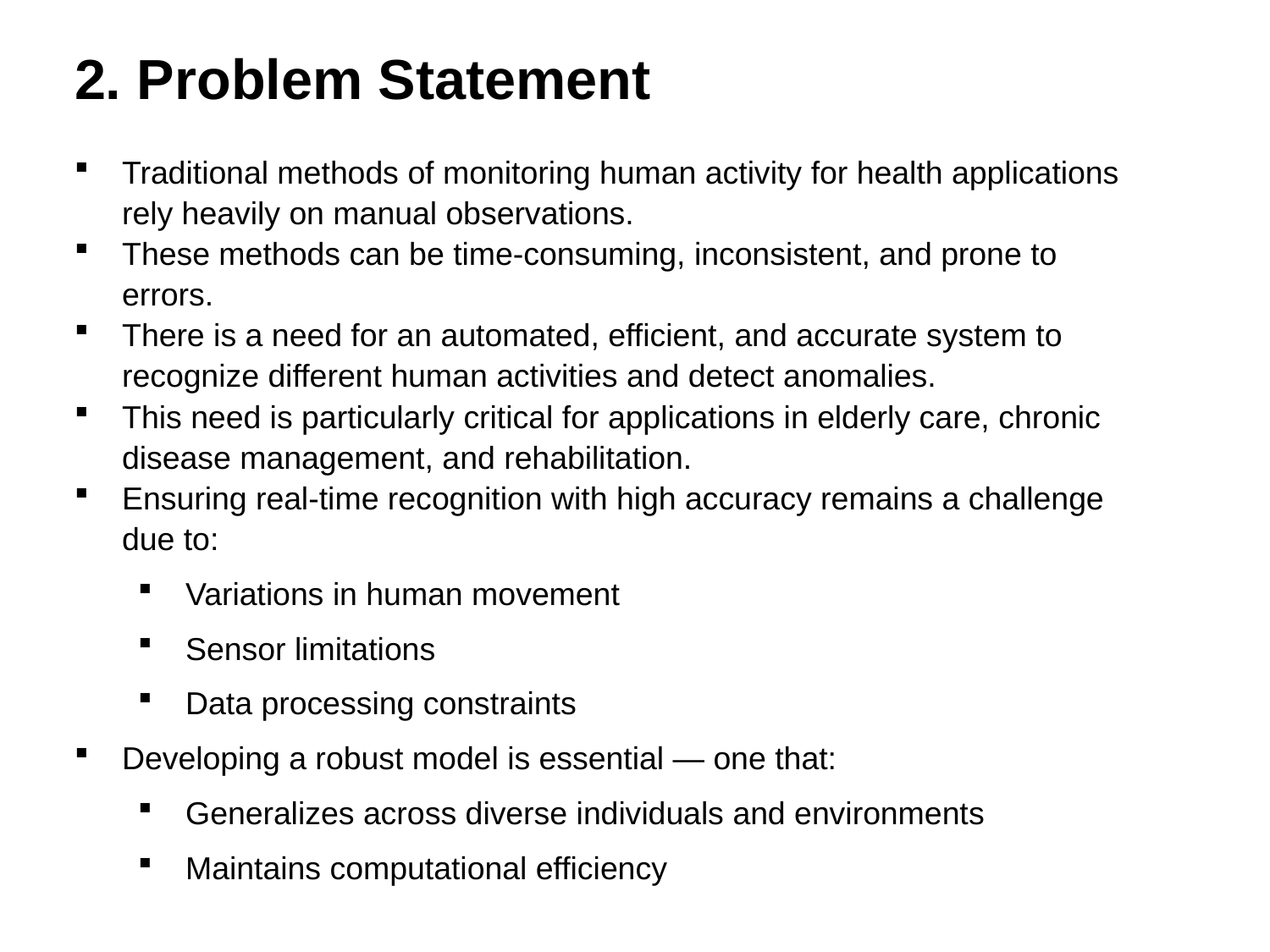

2. Problem Statement
Traditional methods of monitoring human activity for health applications rely heavily on manual observations.
These methods can be time-consuming, inconsistent, and prone to errors.
There is a need for an automated, efficient, and accurate system to recognize different human activities and detect anomalies.
This need is particularly critical for applications in elderly care, chronic disease management, and rehabilitation.
Ensuring real-time recognition with high accuracy remains a challenge due to:
Variations in human movement
Sensor limitations
Data processing constraints
Developing a robust model is essential — one that:
Generalizes across diverse individuals and environments
Maintains computational efficiency